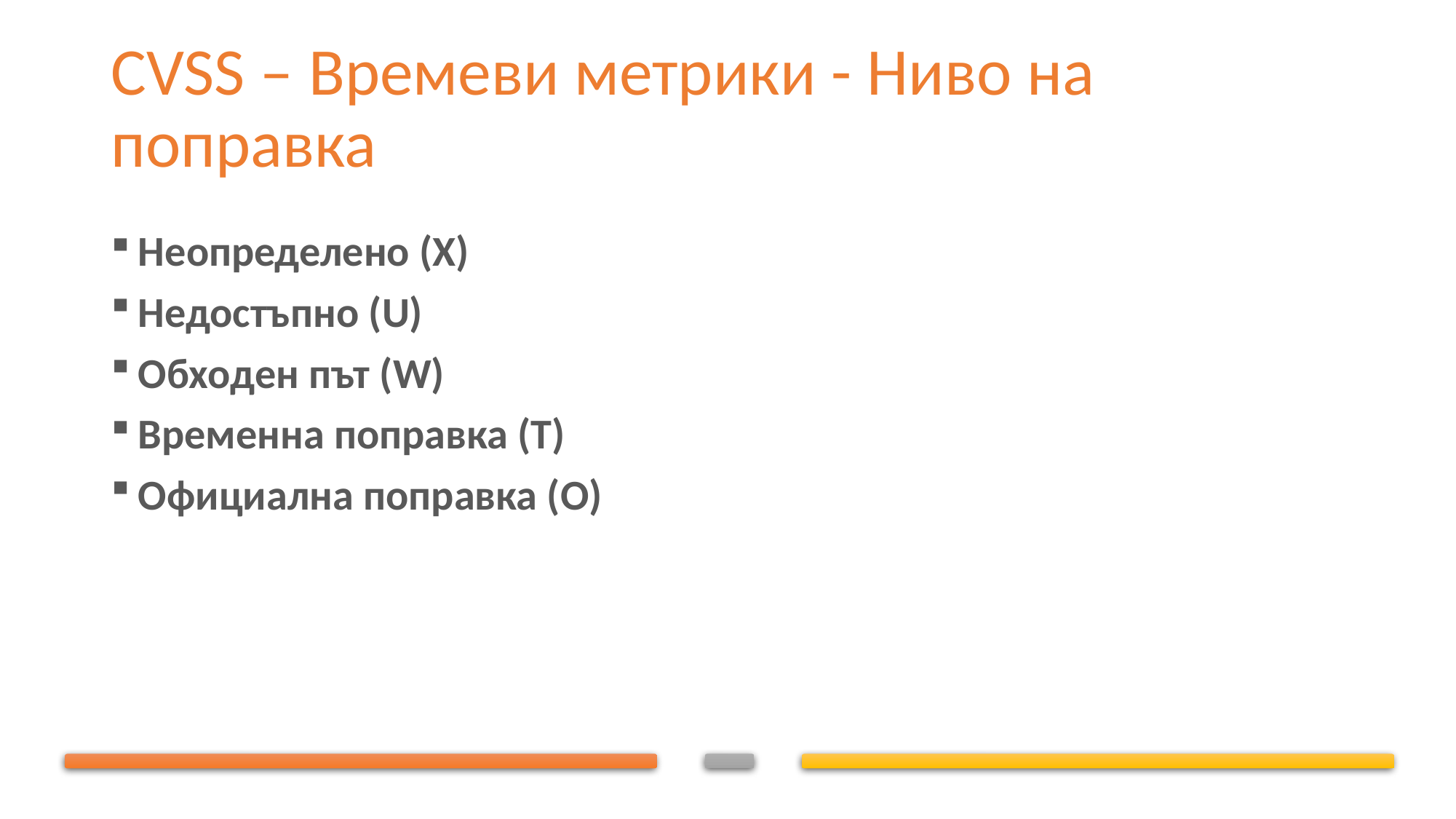

# CVSS – Времеви метрики - Ниво на поправка
Неопределено (X)
Недостъпно (U)
Обходен път (W)
Временна поправка (T)
Официална поправка (O)